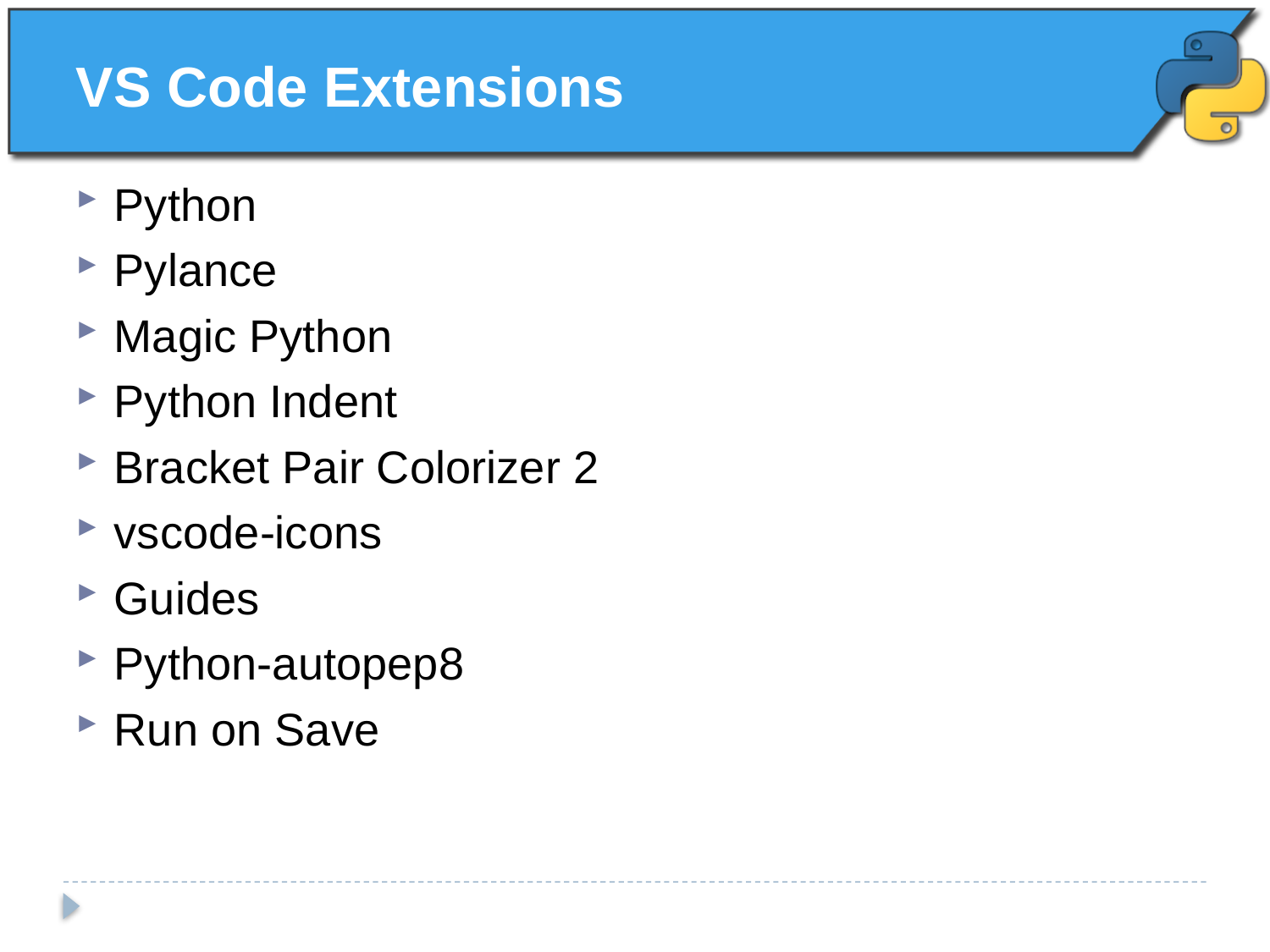

# VS Code Extensions
Python
Pylance
Magic Python
Python Indent
Bracket Pair Colorizer 2
vscode-icons
Guides
Python-autopep8
Run on Save